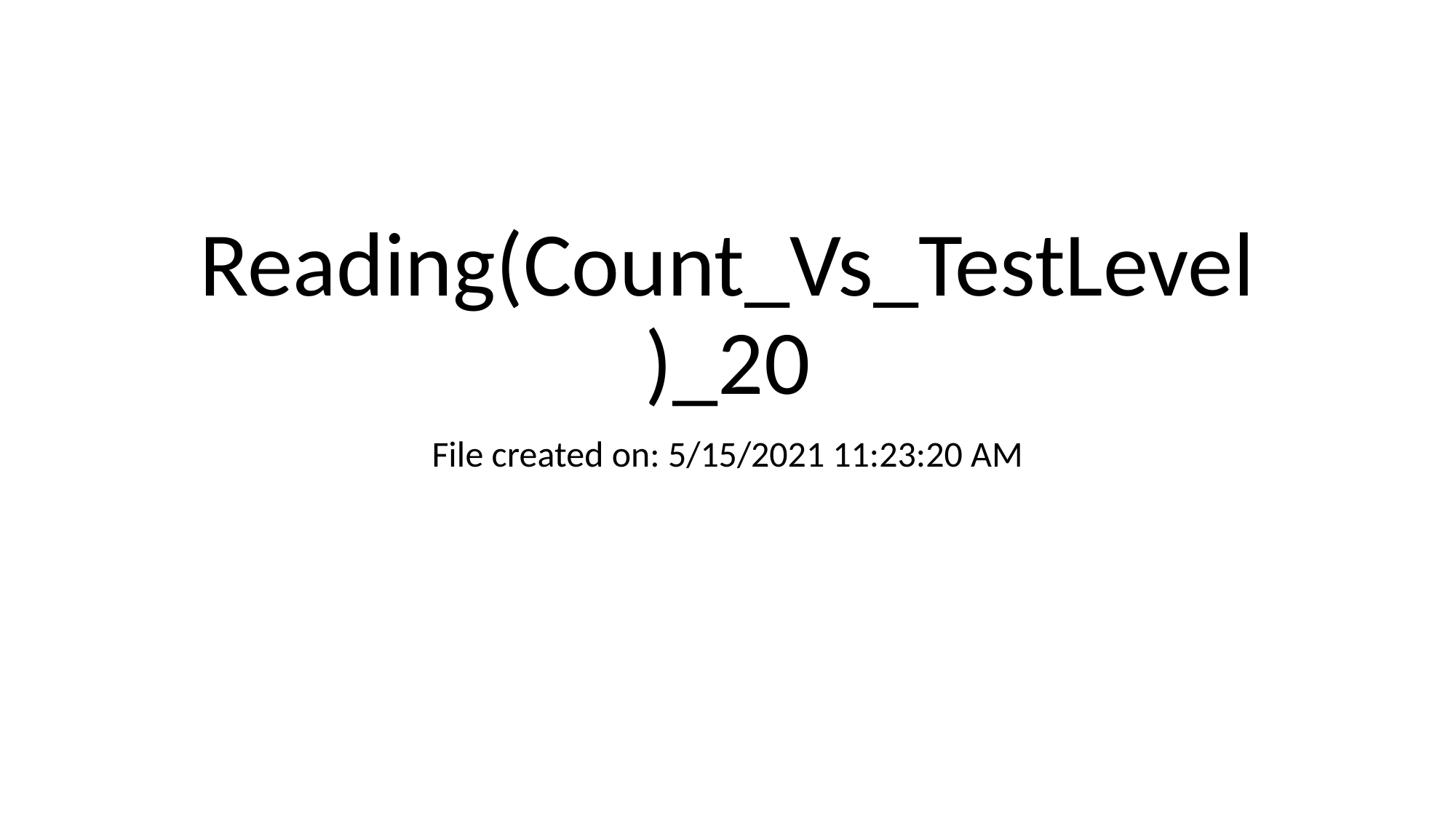

# Reading(Count_Vs_TestLevel)_20
File created on: 5/15/2021 11:23:20 AM